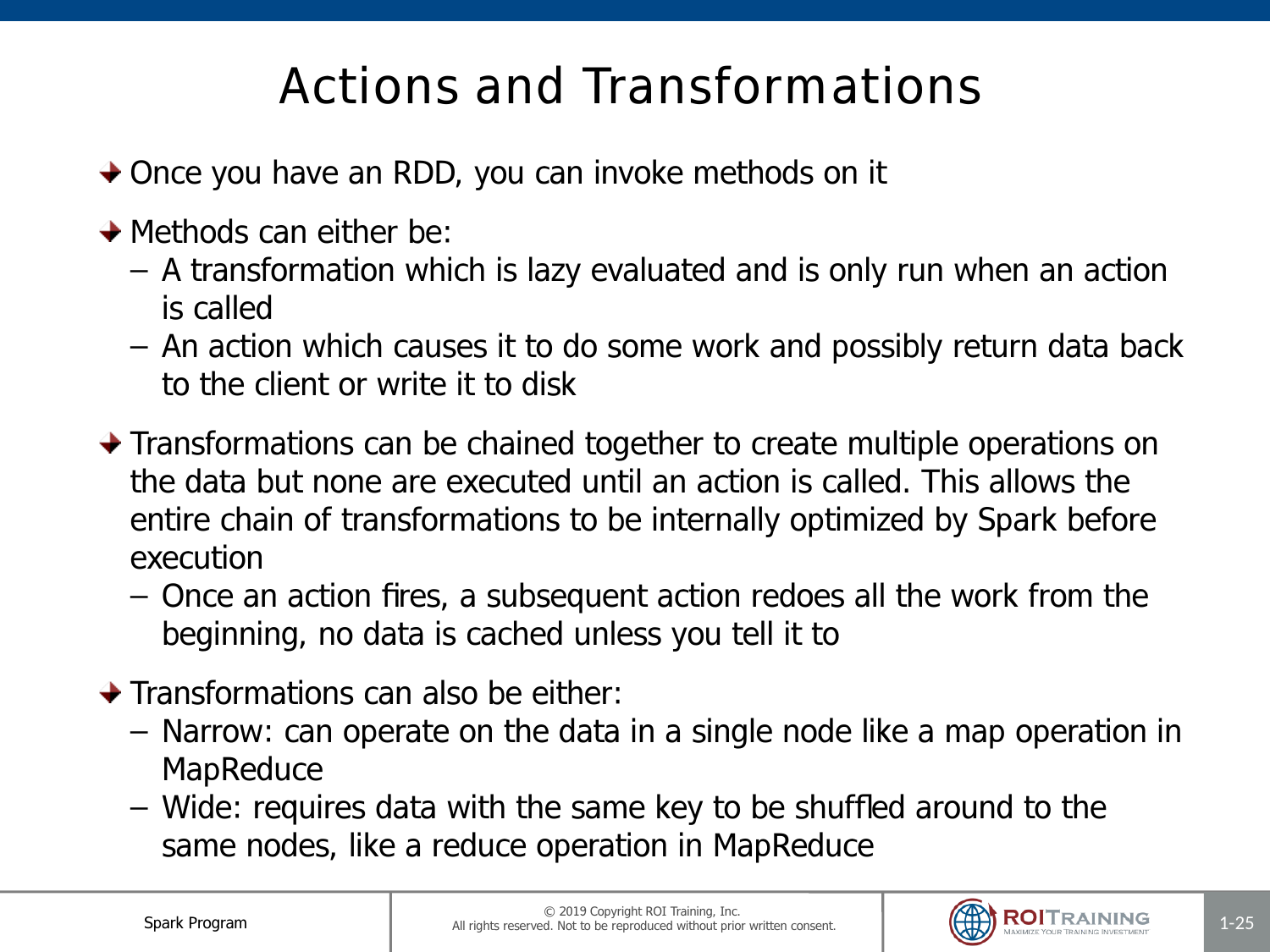

# Actions and Transformations
Once you have an RDD, you can invoke methods on it
Methods can either be:
A transformation which is lazy evaluated and is only run when an action is called
An action which causes it to do some work and possibly return data back to the client or write it to disk
Transformations can be chained together to create multiple operations on the data but none are executed until an action is called. This allows the entire chain of transformations to be internally optimized by Spark before execution
Once an action fires, a subsequent action redoes all the work from the beginning, no data is cached unless you tell it to
Transformations can also be either:
Narrow: can operate on the data in a single node like a map operation in MapReduce
Wide: requires data with the same key to be shuffled around to the same nodes, like a reduce operation in MapReduce